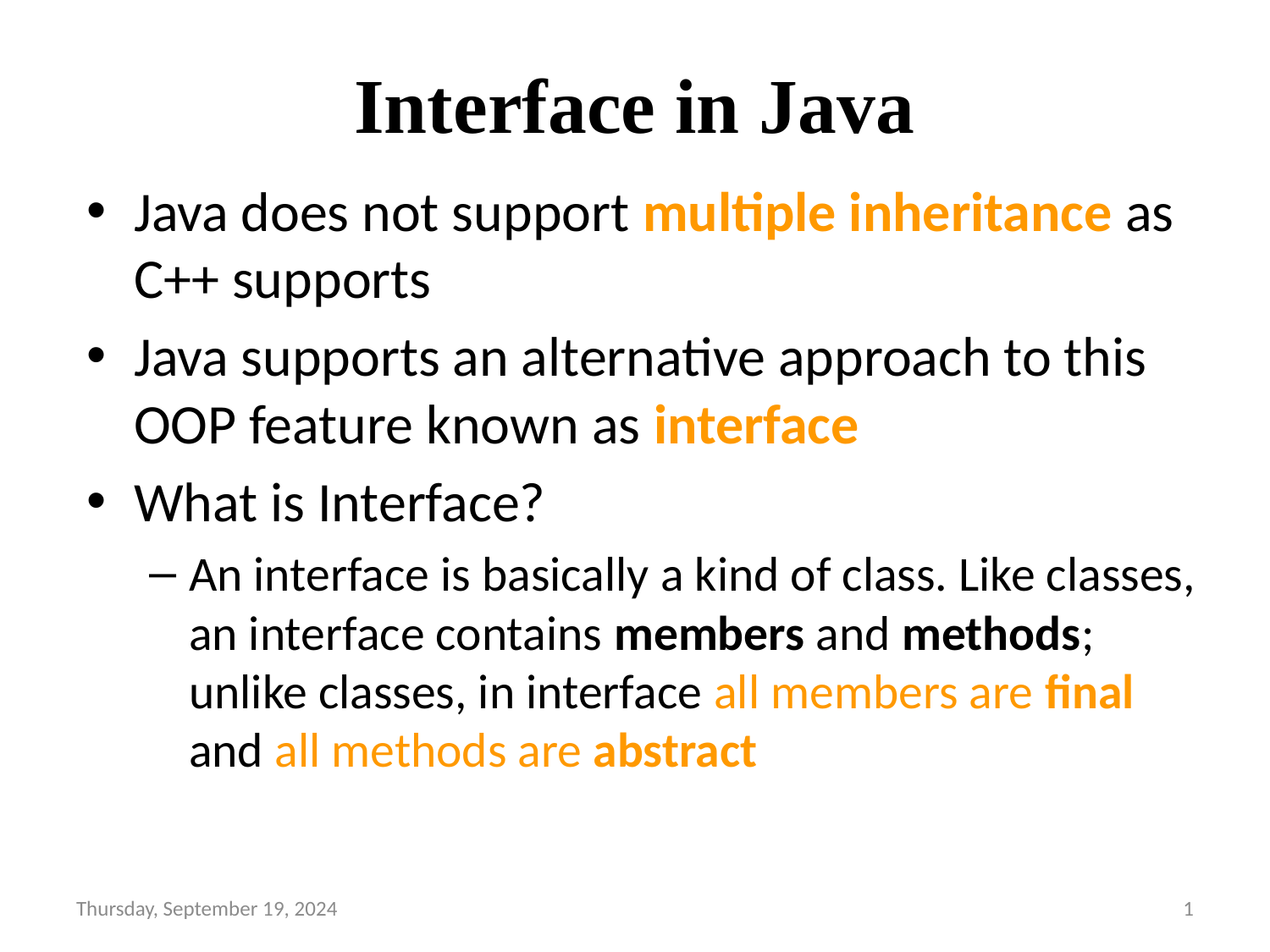

# Interface in Java
Java does not support multiple inheritance as C++ supports
Java supports an alternative approach to this OOP feature known as interface
What is Interface?
An interface is basically a kind of class. Like classes, an interface contains members and methods; unlike classes, in interface all members are final and all methods are abstract
Thursday, September 19, 2024

1